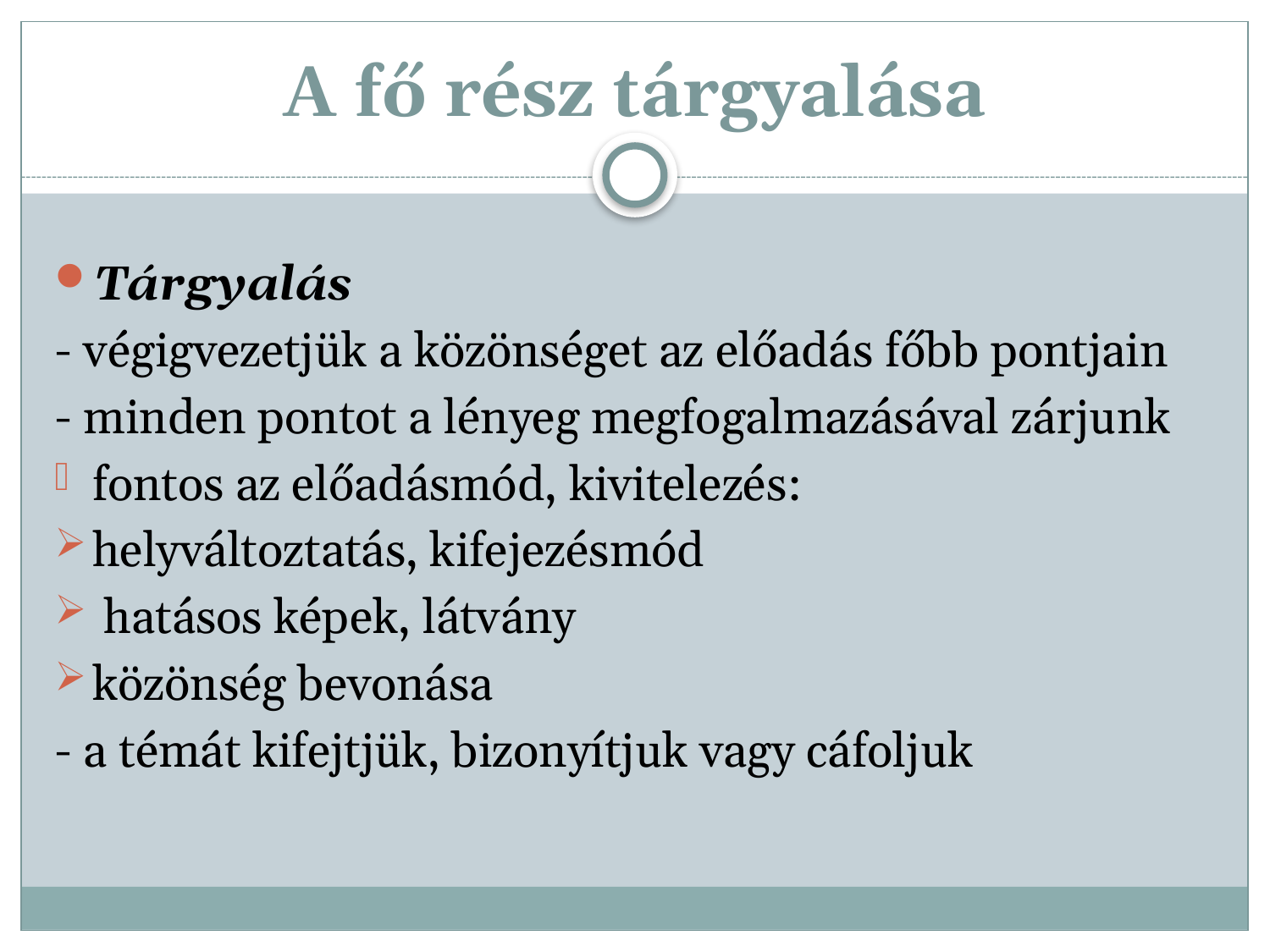

# A fő rész tárgyalása
Tárgyalás
- végigvezetjük a közönséget az előadás főbb pontjain
- minden pontot a lényeg megfogalmazásával zárjunk
fontos az előadásmód, kivitelezés:
helyváltoztatás, kifejezésmód
 hatásos képek, látvány
közönség bevonása
- a témát kifejtjük, bizonyítjuk vagy cáfoljuk